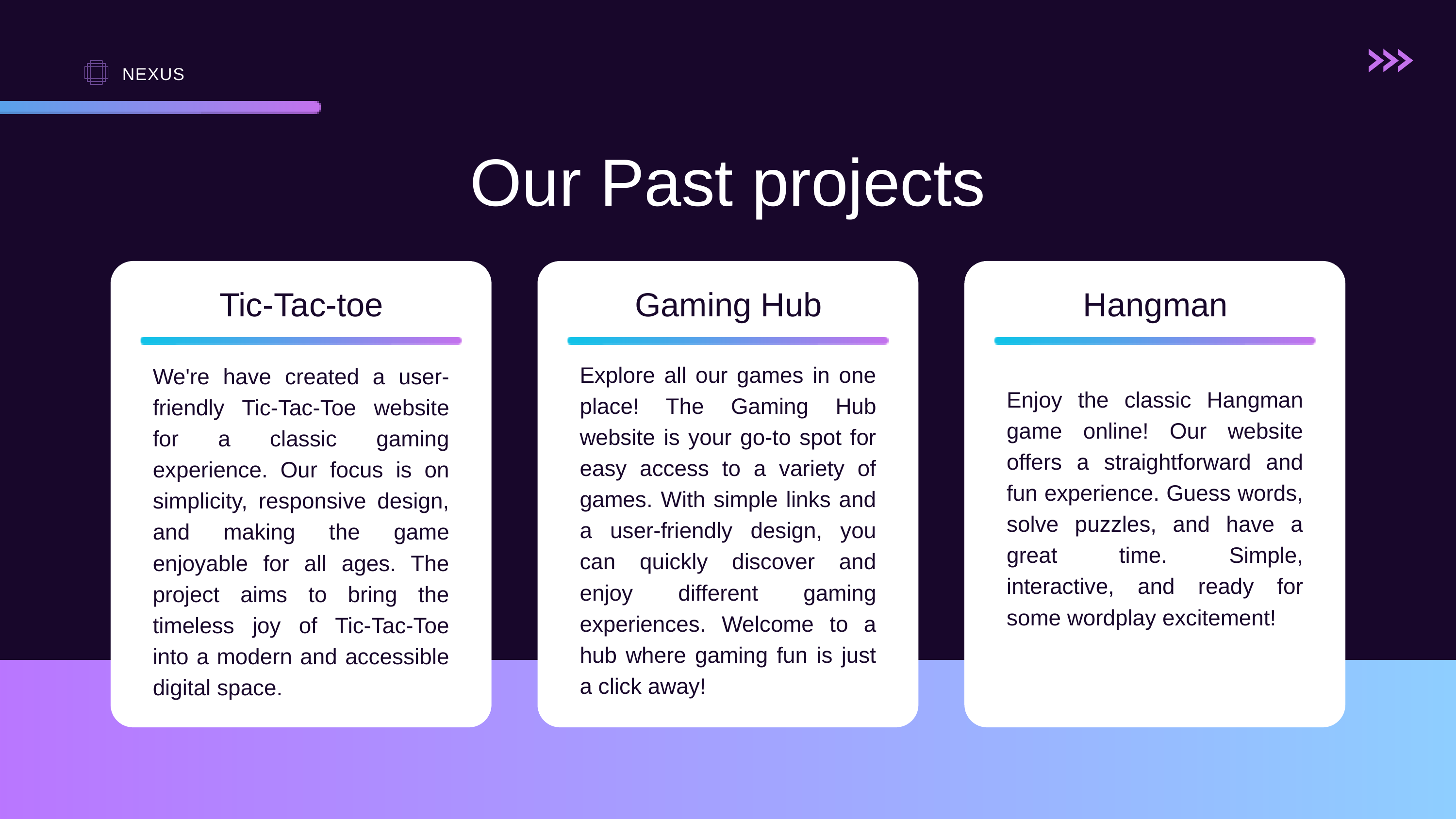

NEXUS

Our Past projects

Tic-Tac-toe
Gaming Hub
Hangman

Explore all our games in one place! The Gaming Hub website is your go-to spot for easy access to a variety of games. With simple links and a user-friendly design, you can quickly discover and enjoy different gaming experiences. Welcome to a hub where gaming fun is just a click away!
We're have created a user-friendly Tic-Tac-Toe website for a classic gaming experience. Our focus is on simplicity, responsive design, and making the game enjoyable for all ages. The project aims to bring the timeless joy of Tic-Tac-Toe into a modern and accessible digital space.
Enjoy the classic Hangman game online! Our website offers a straightforward and fun experience. Guess words, solve puzzles, and have a great time. Simple, interactive, and ready for some wordplay excitement!